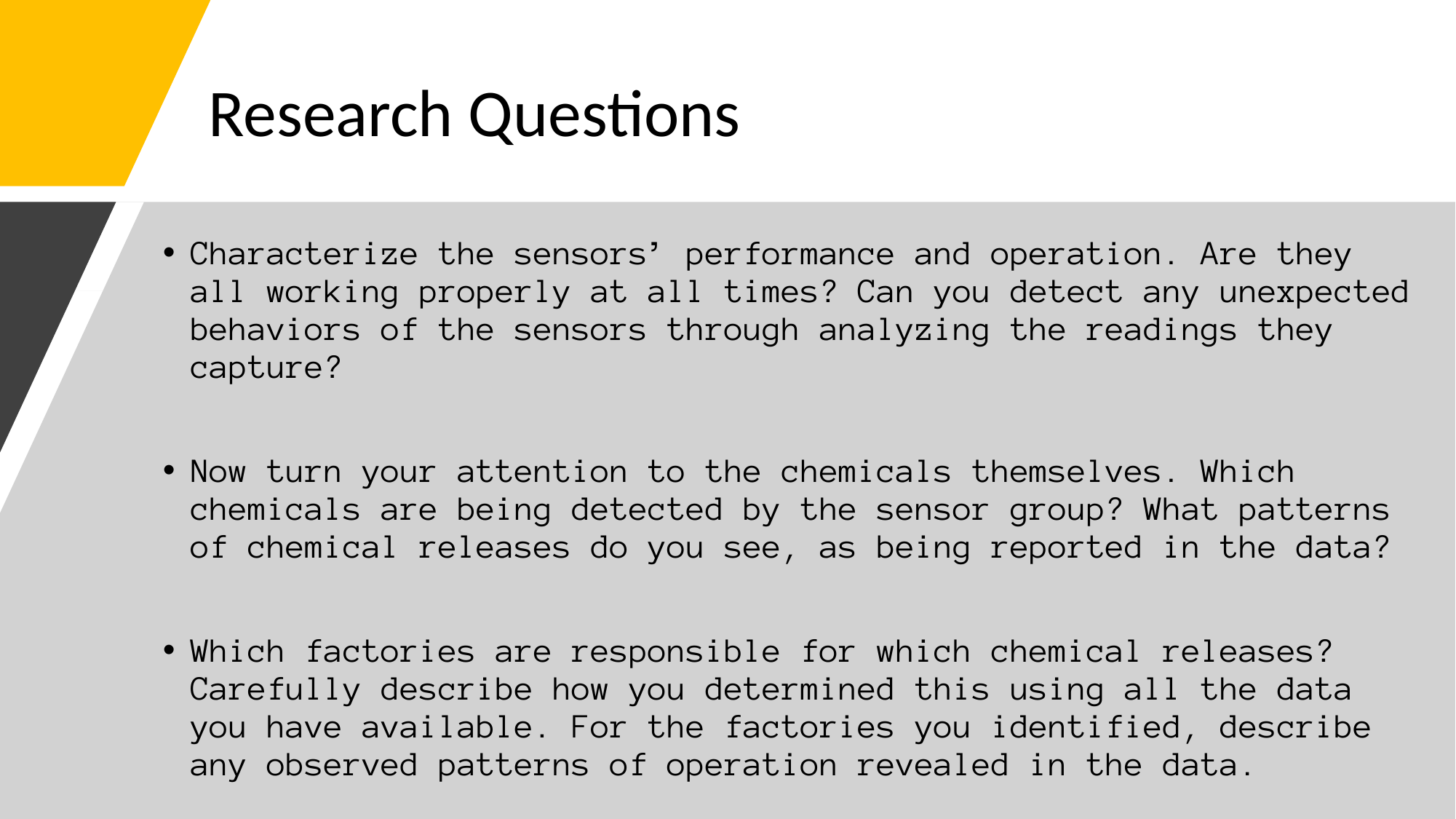

# Research Questions

Characterize the sensors’ performance and operation. Are they all working properly at all times? Can you detect any unexpected behaviors of the sensors through analyzing the readings they capture?

Now turn your attention to the chemicals themselves. Which chemicals are being detected by the sensor group? What patterns of chemical releases do you see, as being reported in the data?

Which factories are responsible for which chemical releases? Carefully describe how you determined this using all the data you have available. For the factories you identified, describe any observed patterns of operation revealed in the data.